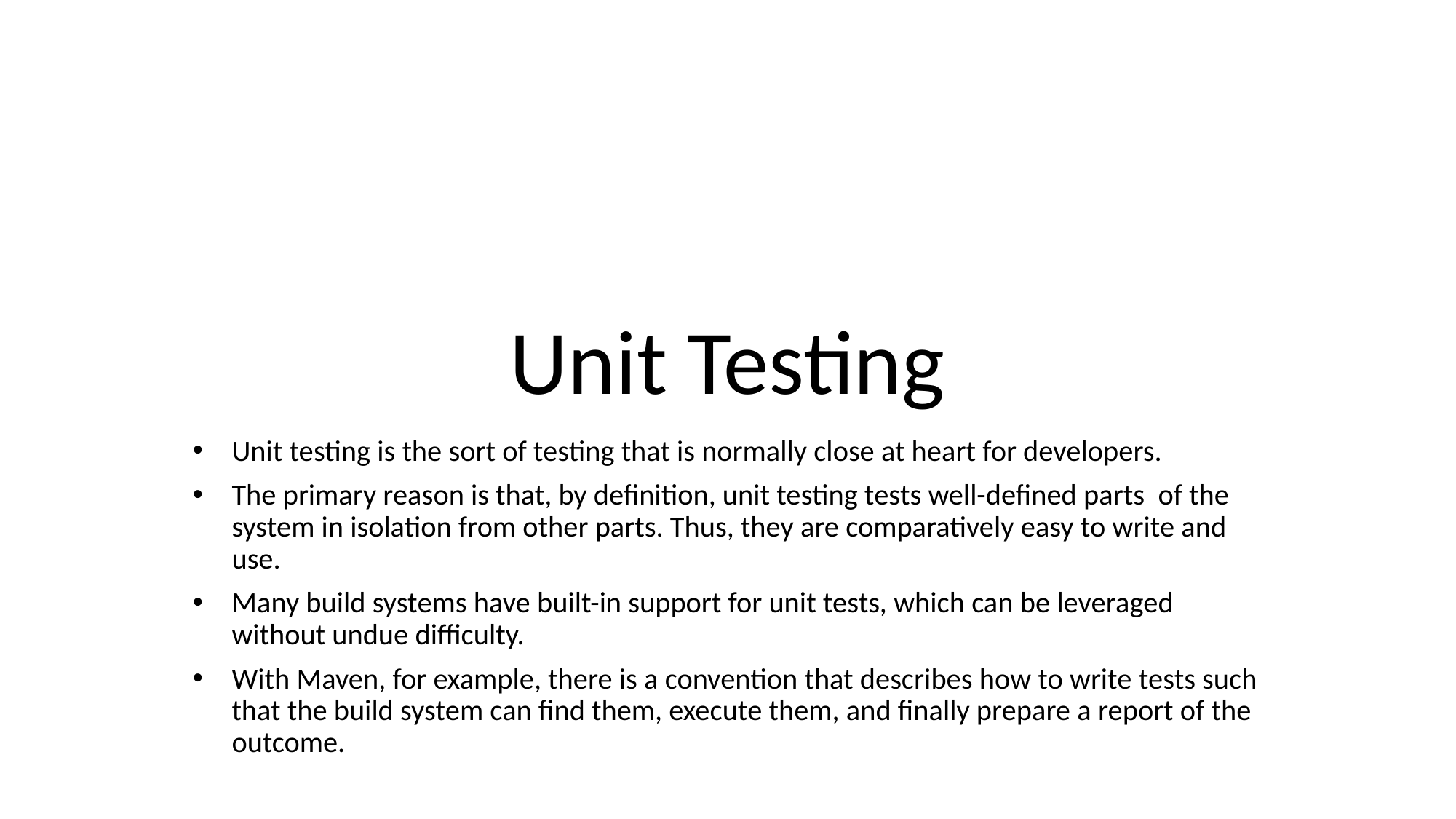

# Unit Testing
Unit testing is the sort of testing that is normally close at heart for developers.
The primary reason is that, by definition, unit testing tests well-defined parts  of the system in isolation from other parts. Thus, they are comparatively easy to write and use.
Many build systems have built-in support for unit tests, which can be leveraged without undue difficulty.
With Maven, for example, there is a convention that describes how to write tests such that the build system can find them, execute them, and finally prepare a report of the outcome.